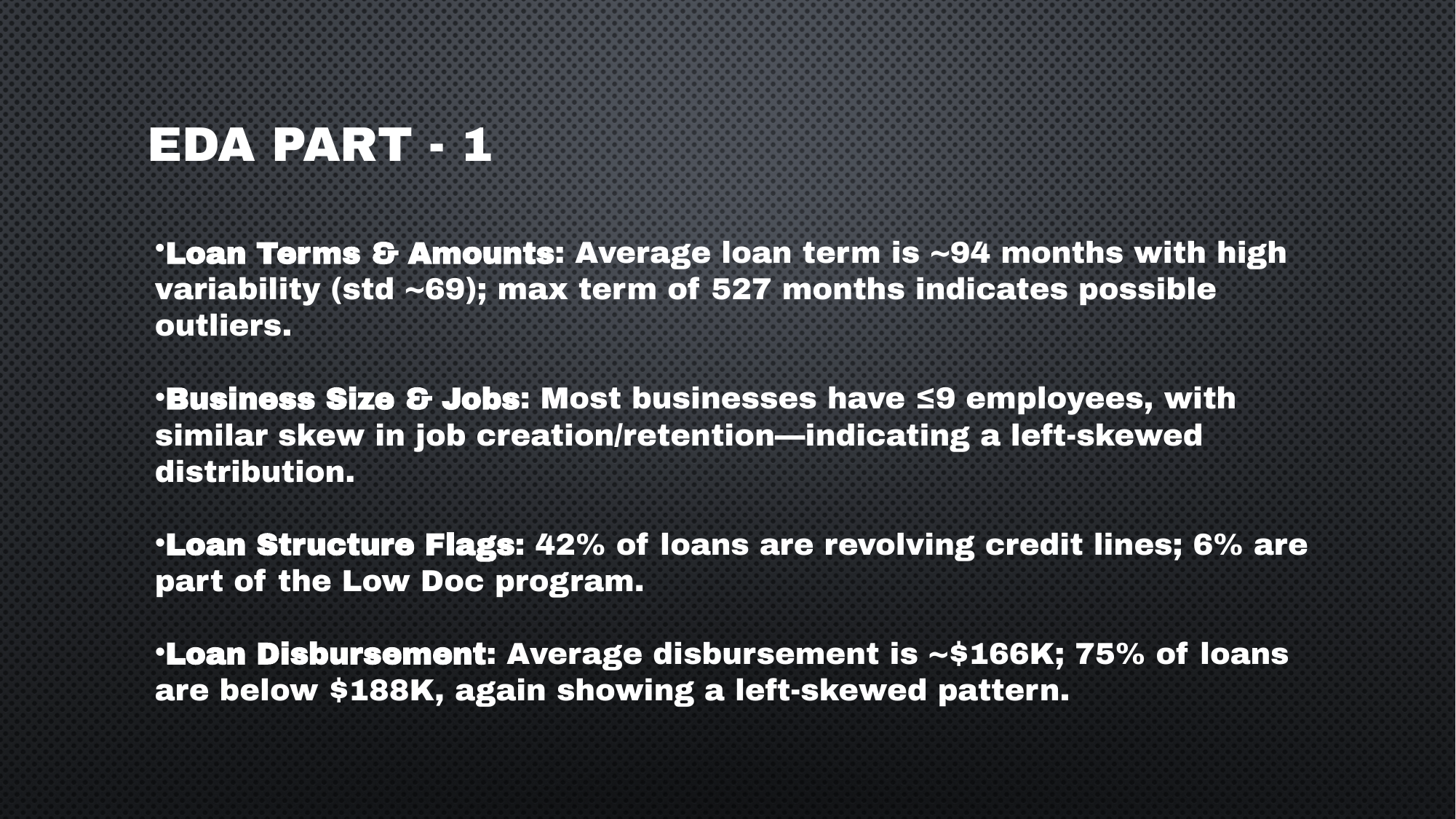

# EDA Part - 1
Loan Terms & Amounts: Average loan term is ~94 months with high variability (std ~69); max term of 527 months indicates possible outliers.

Business Size & Jobs: Most businesses have ≤9 employees, with similar skew in job creation/retention—indicating a left-skewed distribution.

Loan Structure Flags: 42% of loans are revolving credit lines; 6% are part of the Low Doc program.

Loan Disbursement: Average disbursement is ~$166K; 75% of loans are below $188K, again showing a left-skewed pattern.